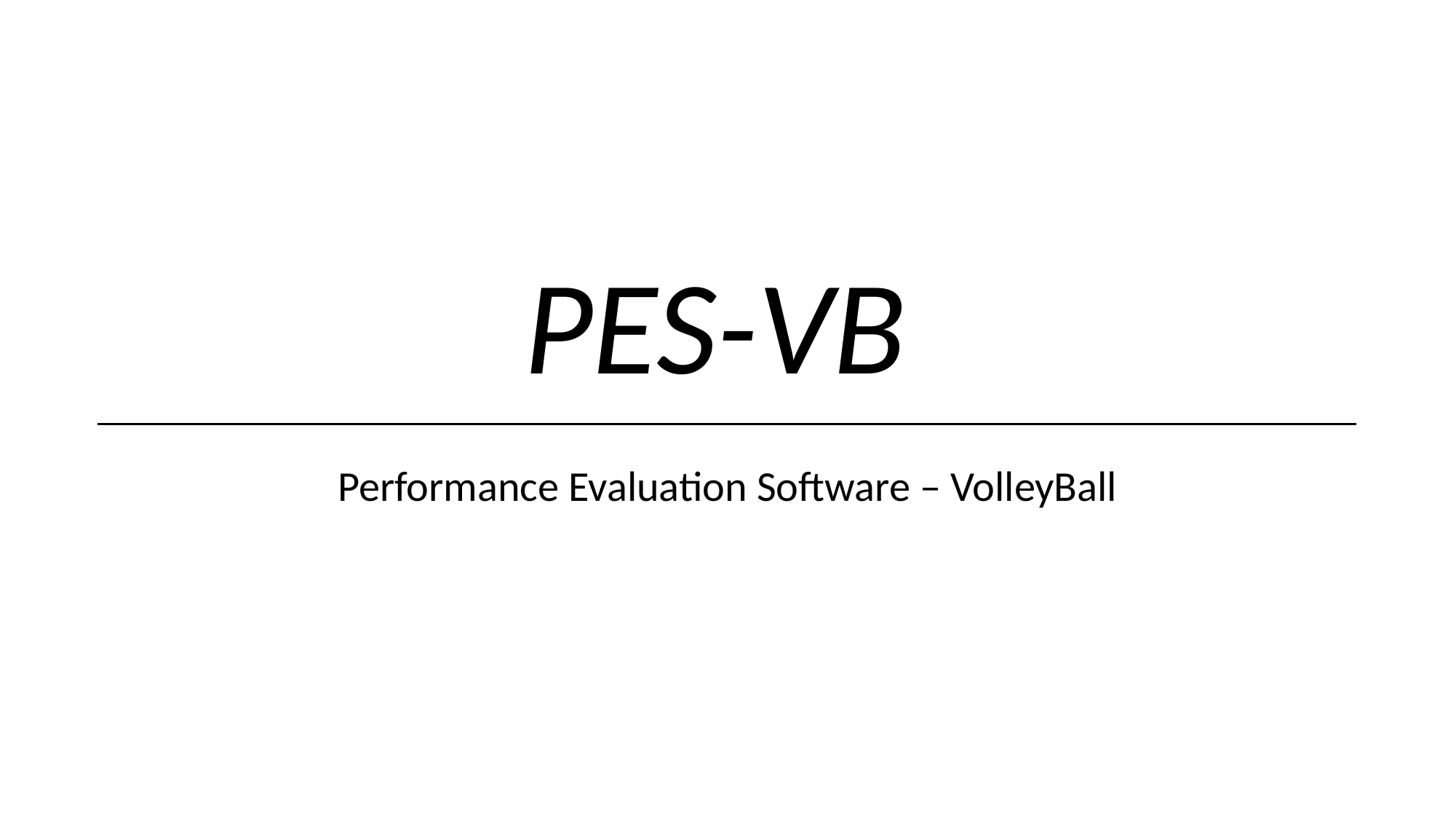

# PES-VB
Performance Evaluation Software – VolleyBall